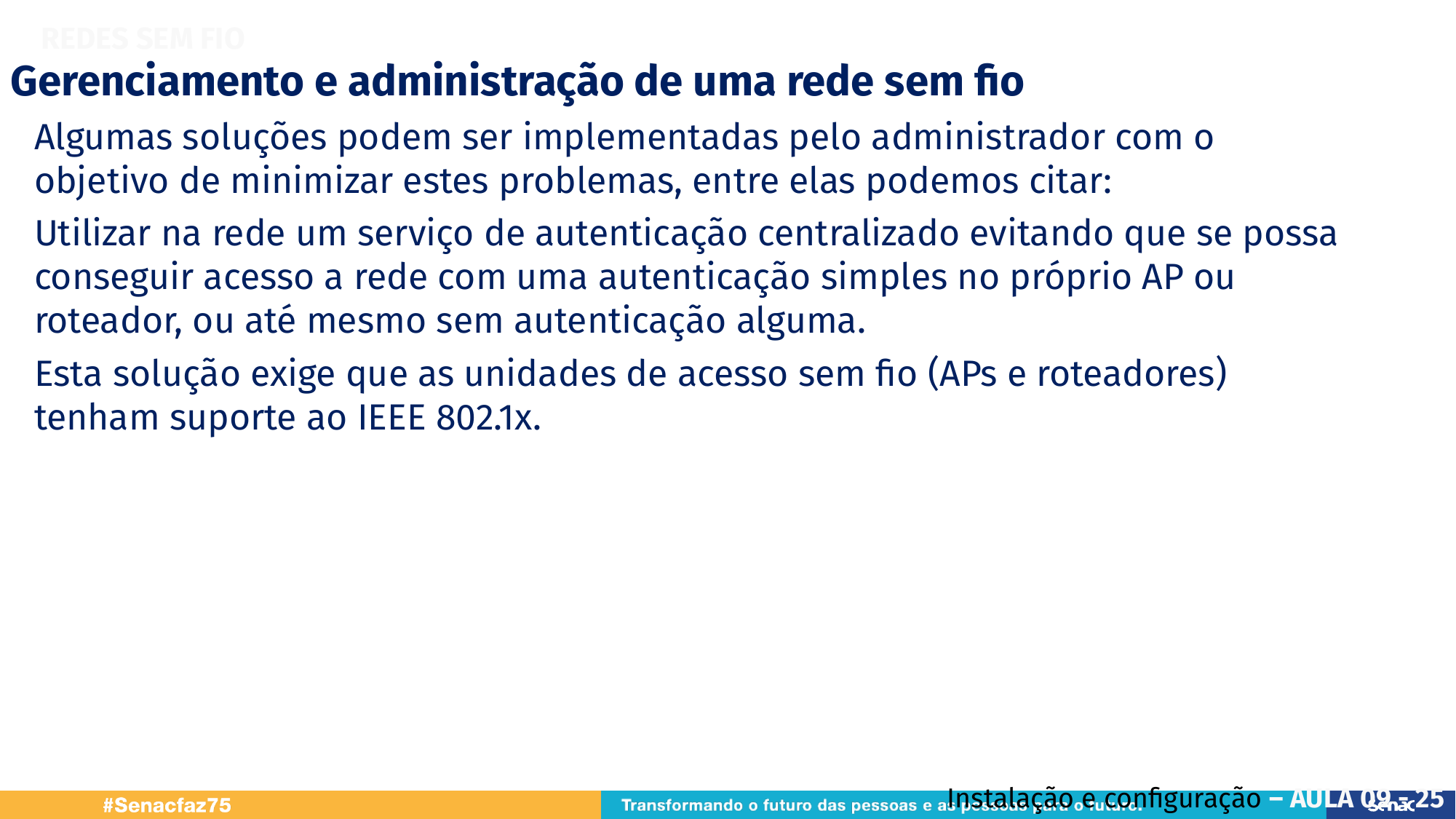

Gerenciamento e administração de uma rede sem fio
Algumas soluções podem ser implementadas pelo administrador com o objetivo de minimizar estes problemas, entre elas podemos citar:
Utilizar na rede um serviço de autenticação centralizado evitando que se possa conseguir acesso a rede com uma autenticação simples no próprio AP ou roteador, ou até mesmo sem autenticação alguma.
Esta solução exige que as unidades de acesso sem fio (APs e roteadores) tenham suporte ao IEEE 802.1x.